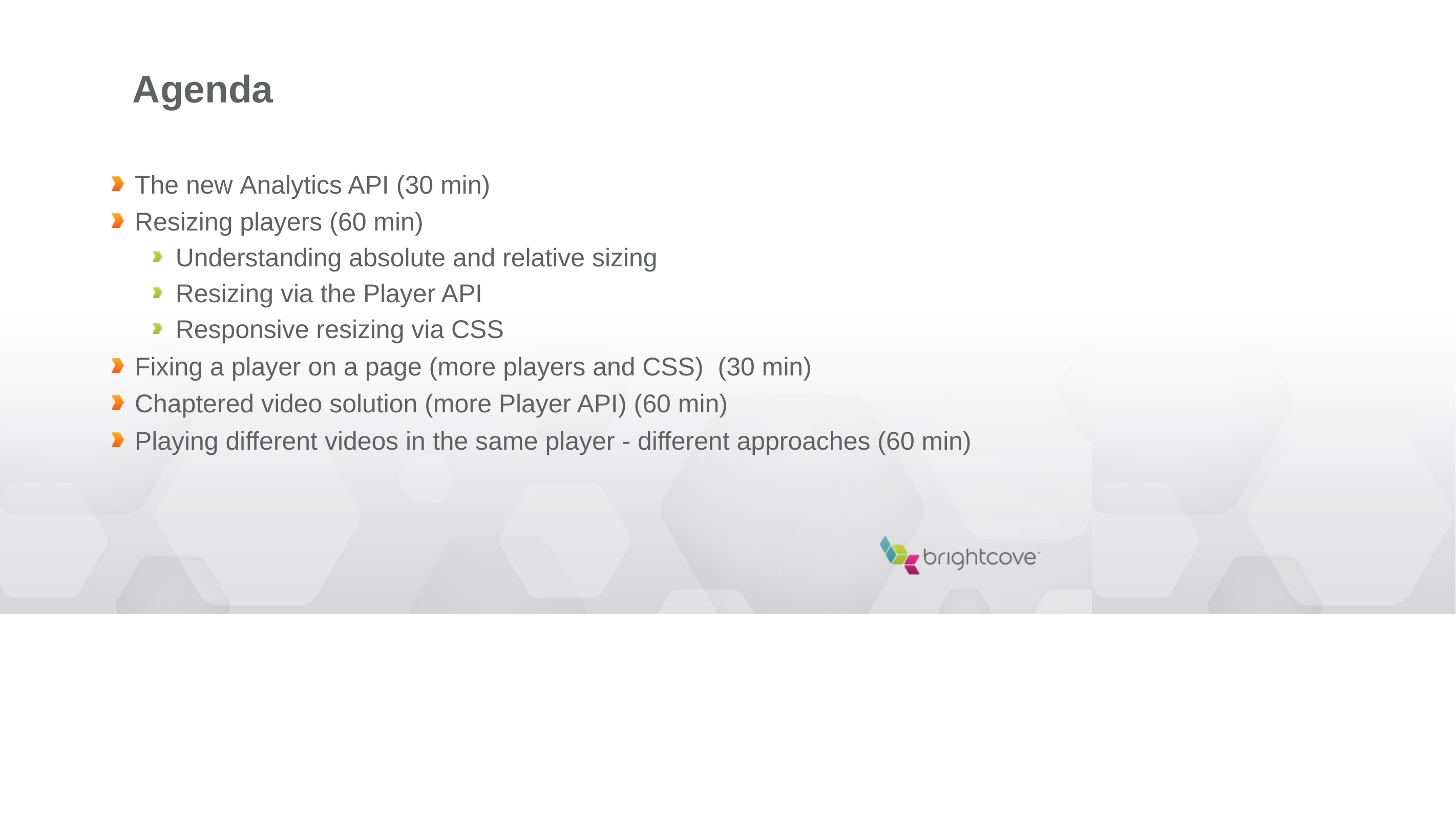

# Agenda
The new Analytics API (30 min)
Resizing players (60 min)
Understanding absolute and relative sizing
Resizing via the Player API
Responsive resizing via CSS
Fixing a player on a page (more players and CSS)  (30 min)
Chaptered video solution (more Player API) (60 min)
Playing different videos in the same player - different approaches (60 min)